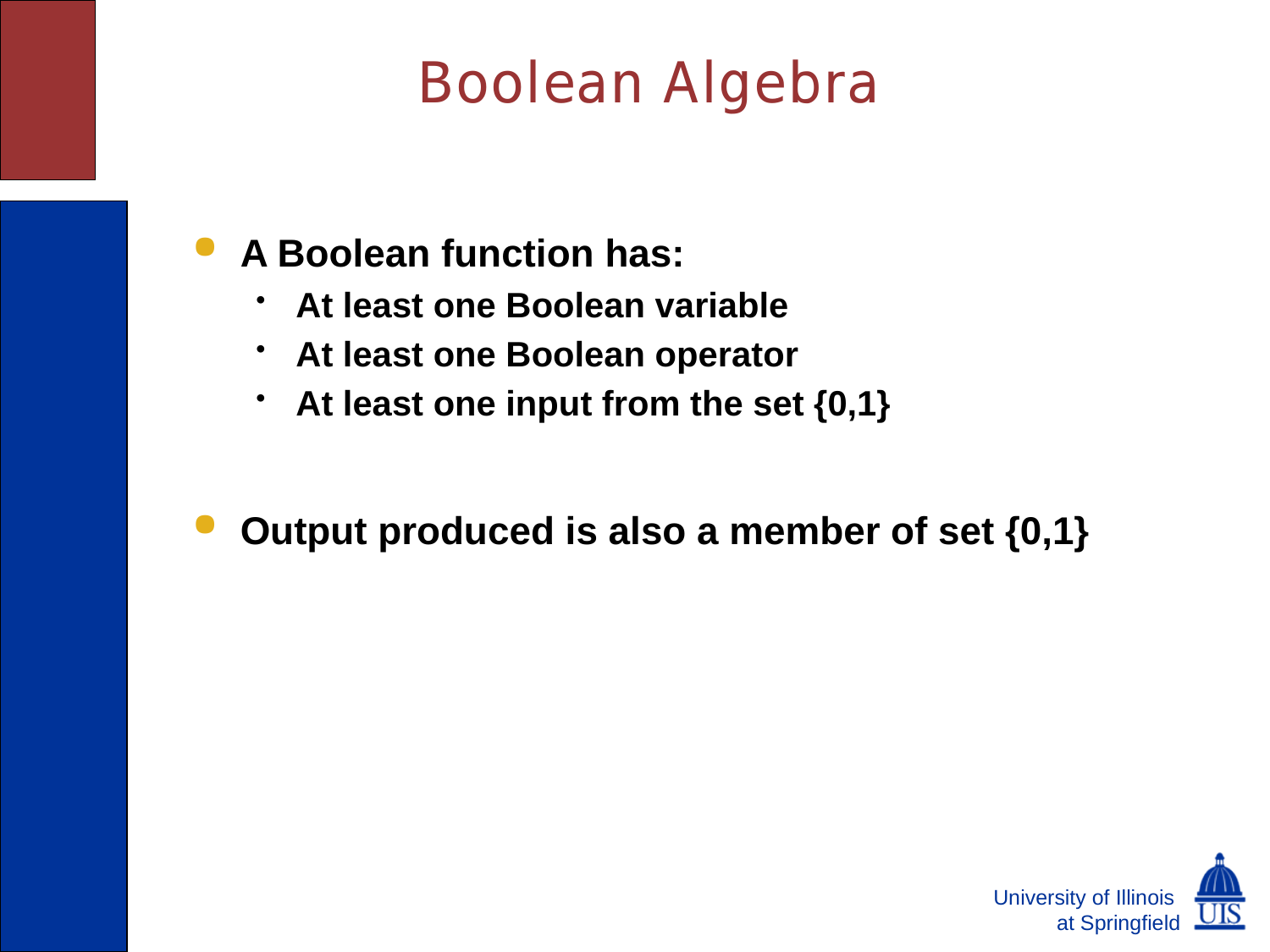

# Boolean Algebra
A Boolean function has:
At least one Boolean variable
At least one Boolean operator
At least one input from the set {0,1}

Output produced is also a member of set {0,1}